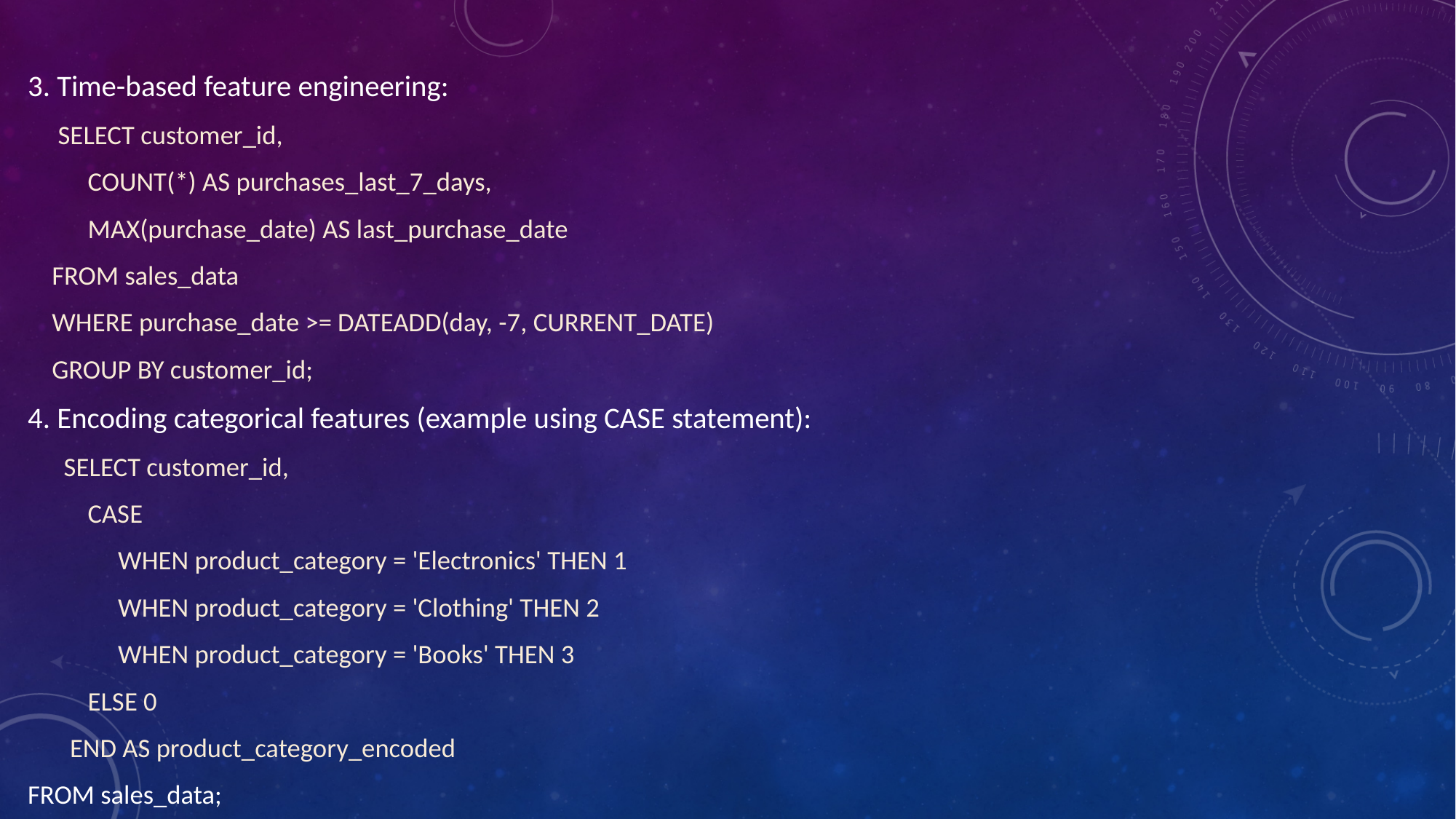

3. Time-based feature engineering:
     SELECT customer_id,
          COUNT(*) AS purchases_last_7_days,
          MAX(purchase_date) AS last_purchase_date
    FROM sales_data
    WHERE purchase_date >= DATEADD(day, -7, CURRENT_DATE)
    GROUP BY customer_id;
4. Encoding categorical features (example using CASE statement):
      SELECT customer_id,
          CASE
               WHEN product_category = 'Electronics' THEN 1
               WHEN product_category = 'Clothing' THEN 2
               WHEN product_category = 'Books' THEN 3
          ELSE 0
       END AS product_category_encoded
FROM sales_data;